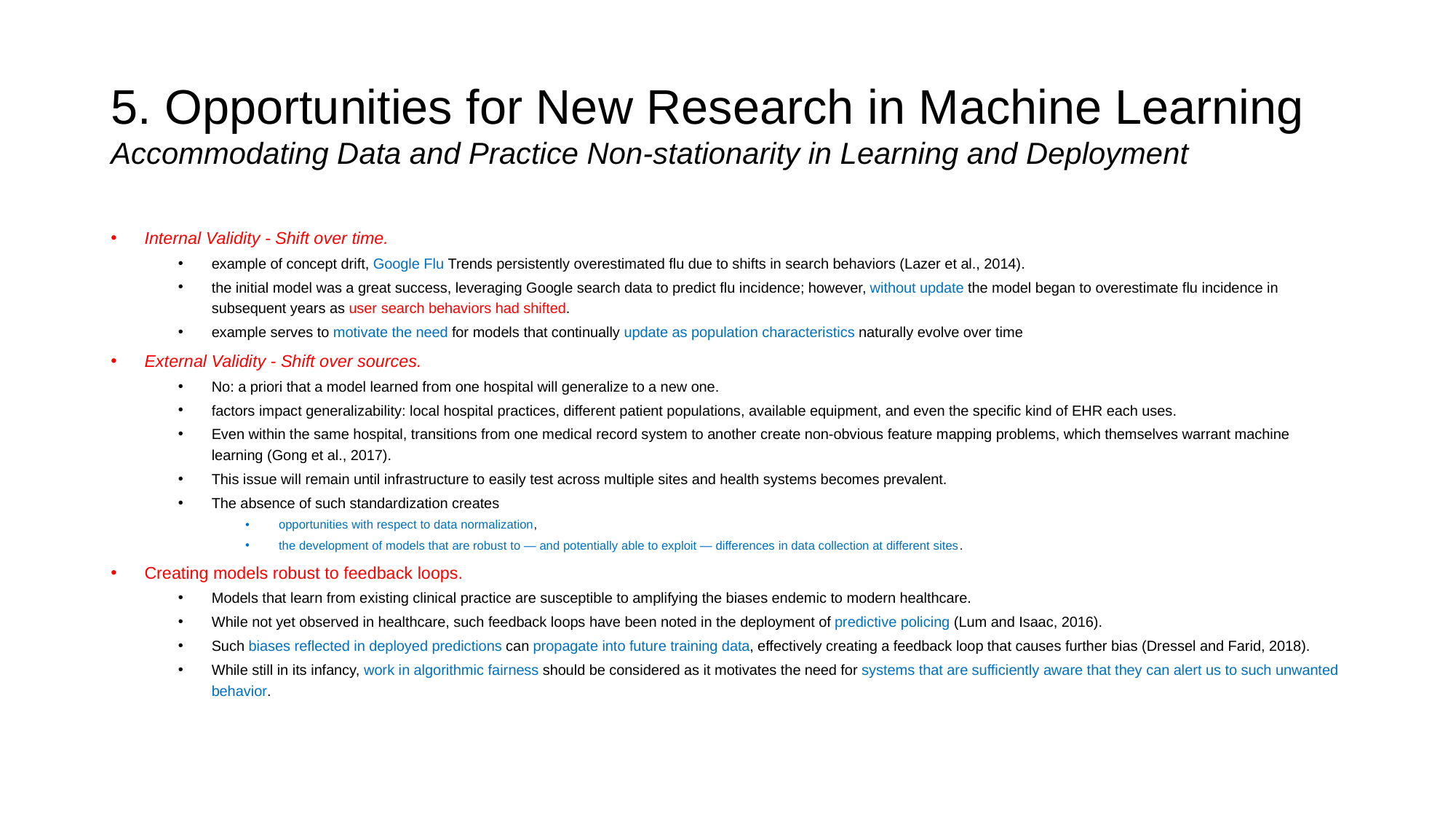

# ﻿5. ﻿Opportunities for New Research in Machine Learning ﻿Accommodating Data and Practice Non-stationarity in Learning and Deployment
Internal Validity - Shift over time.
example of concept drift, Google Flu Trends persistently overestimated flu due to shifts in search behaviors (Lazer et al., 2014).
the initial model was a great success, leveraging Google search data to predict flu incidence; however, without update the model began to overestimate flu incidence in subsequent years as user search behaviors had shifted.
example serves to motivate the need for models that continually update as population characteristics naturally evolve over time
﻿External Validity - Shift over sources.
No: a priori that a model learned from one hospital will generalize to a new one.
factors impact generalizability: local hospital practices, different patient populations, available equipment, and even the specific kind of EHR each uses.
Even within the same hospital, transitions from one medical record system to another create non-obvious feature mapping problems, which themselves warrant machine learning (Gong et al., 2017).
This issue will remain until infrastructure to easily test across multiple sites and health systems becomes prevalent.
The absence of such standardization creates
opportunities with respect to data normalization,
the development of models that are robust to — and potentially able to exploit — differences in data collection at different sites.
﻿Creating models robust to feedback loops.
﻿Models that learn from existing clinical practice are susceptible to amplifying the biases endemic to modern healthcare.
While not yet observed in healthcare, such feedback loops have been noted in the deployment of predictive policing (Lum and Isaac, 2016).
Such biases reflected in deployed predictions can propagate into future training data, effectively creating a feedback loop that causes further bias (Dressel and Farid, 2018).
While still in its infancy, work in algorithmic fairness should be considered as it motivates the need for systems that are sufficiently aware that they can alert us to such unwanted behavior.